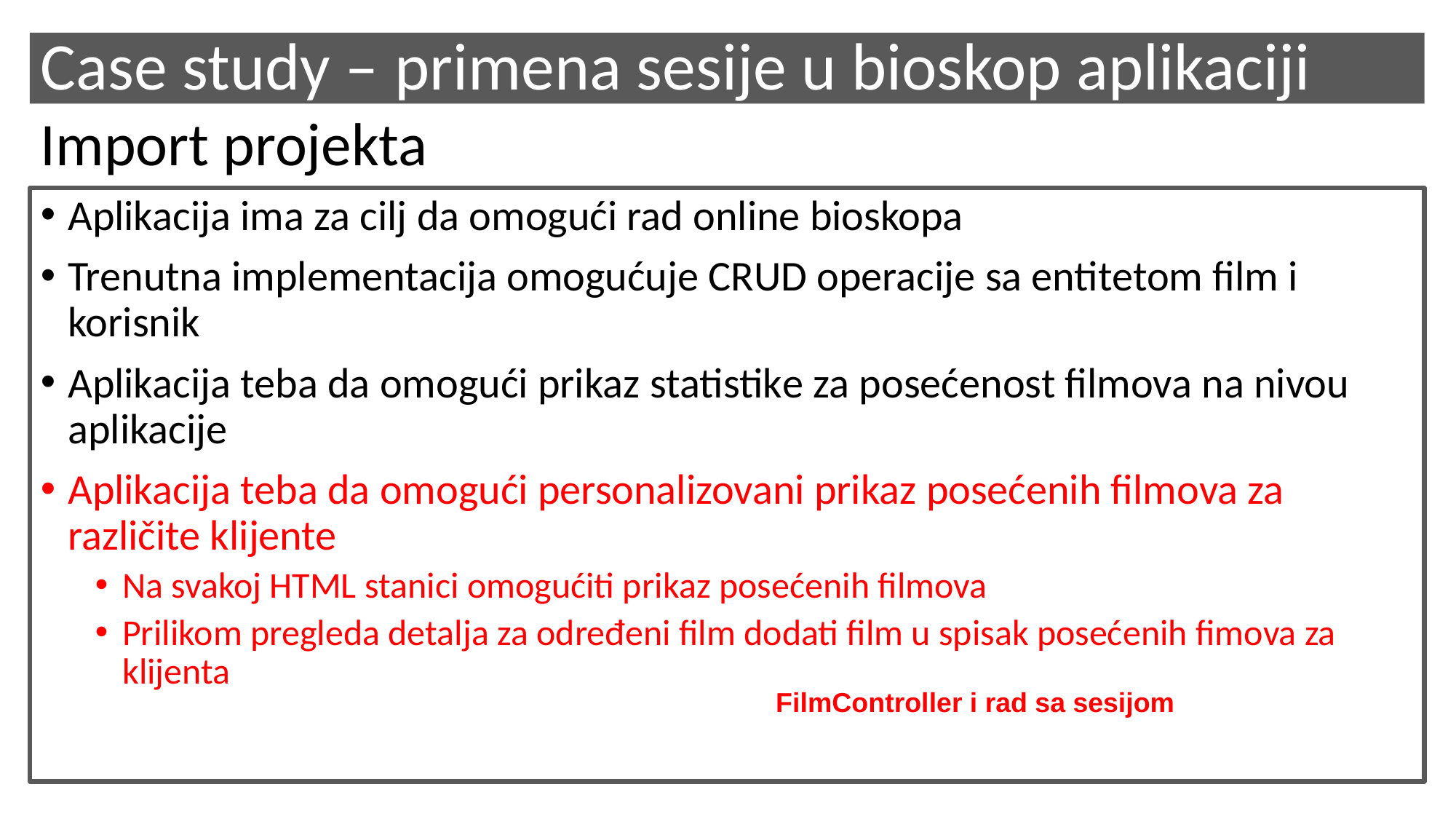

# Case study – primena sesije u bioskop aplikaciji
Import projekta
Aplikacija ima za cilj da omogući rad online bioskopa
Trenutna implementacija omogućuje CRUD operacije sa entitetom film i korisnik
Aplikacija teba da omogući prikaz statistike za posećenost filmova na nivou aplikacije
Aplikacija teba da omogući personalizovani prikaz posećenih filmova za različite klijente
Na svakoj HTML stanici omogućiti prikaz posećenih filmova
Prilikom pregleda detalja za određeni film dodati film u spisak posećenih fimova za klijenta
FilmController i rad sa sesijom